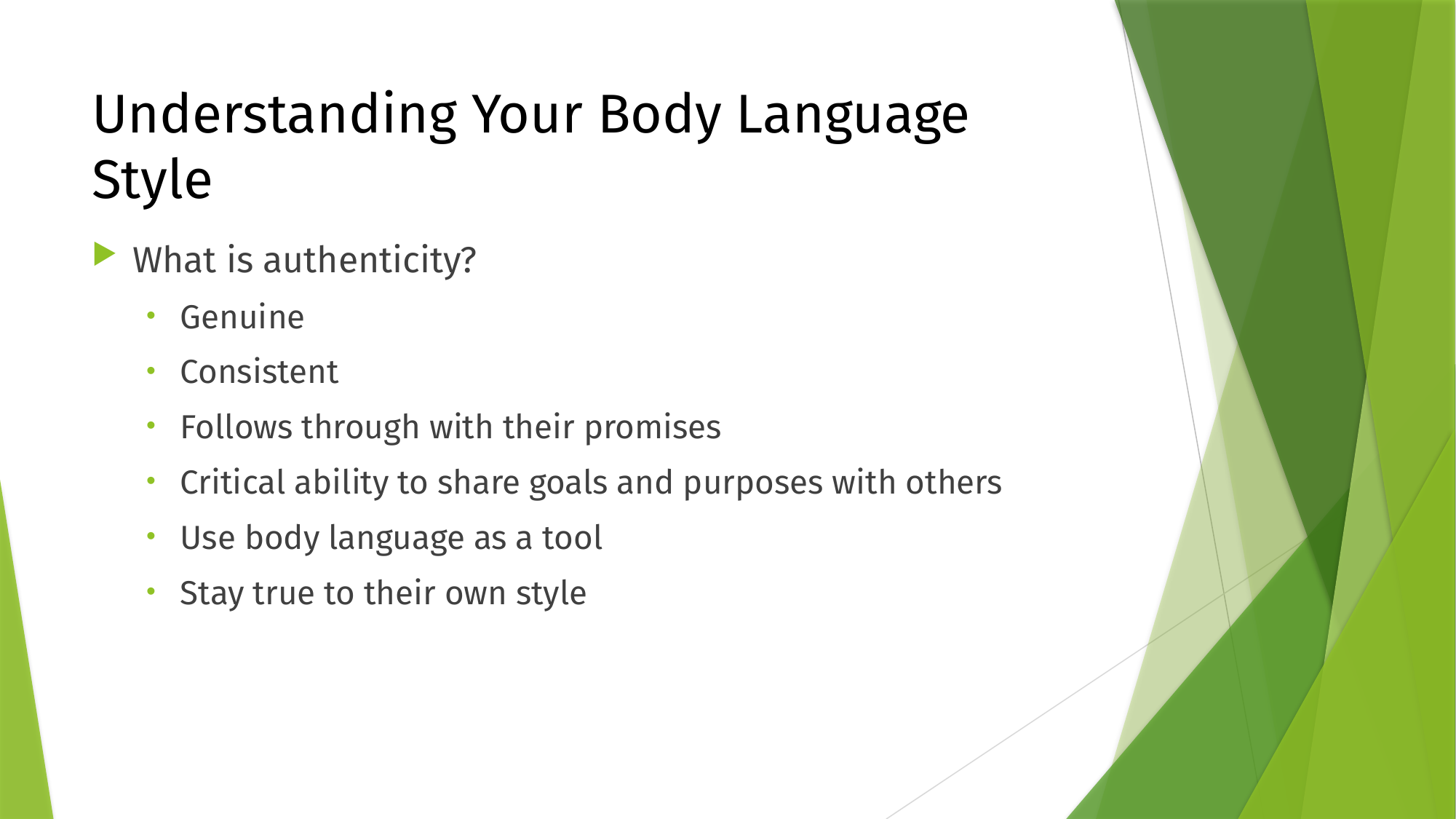

# Understanding Your Body Language Style
What is authenticity?
Genuine
Consistent
Follows through with their promises
Critical ability to share goals and purposes with others
Use body language as a tool
Stay true to their own style